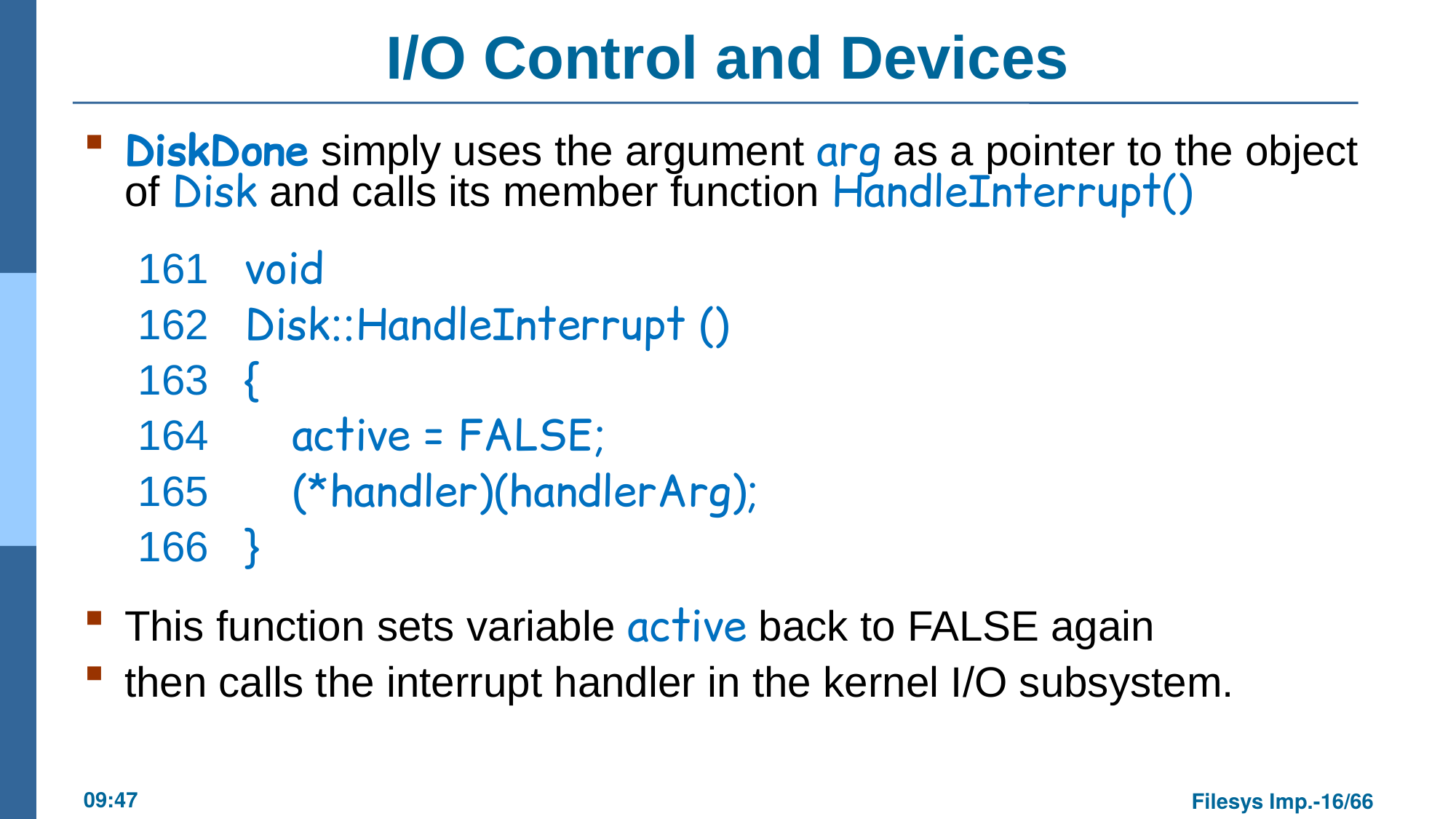

# I/O Control and Devices
DiskDone simply uses the argument arg as a pointer to the object of Disk and calls its member function HandleInterrupt()

161   void
162   Disk::HandleInterrupt ()
163   {
164       active = FALSE;
165       (*handler)(handlerArg);
166   }

This function sets variable active back to FALSE again
then calls the interrupt handler in the kernel I/O subsystem.